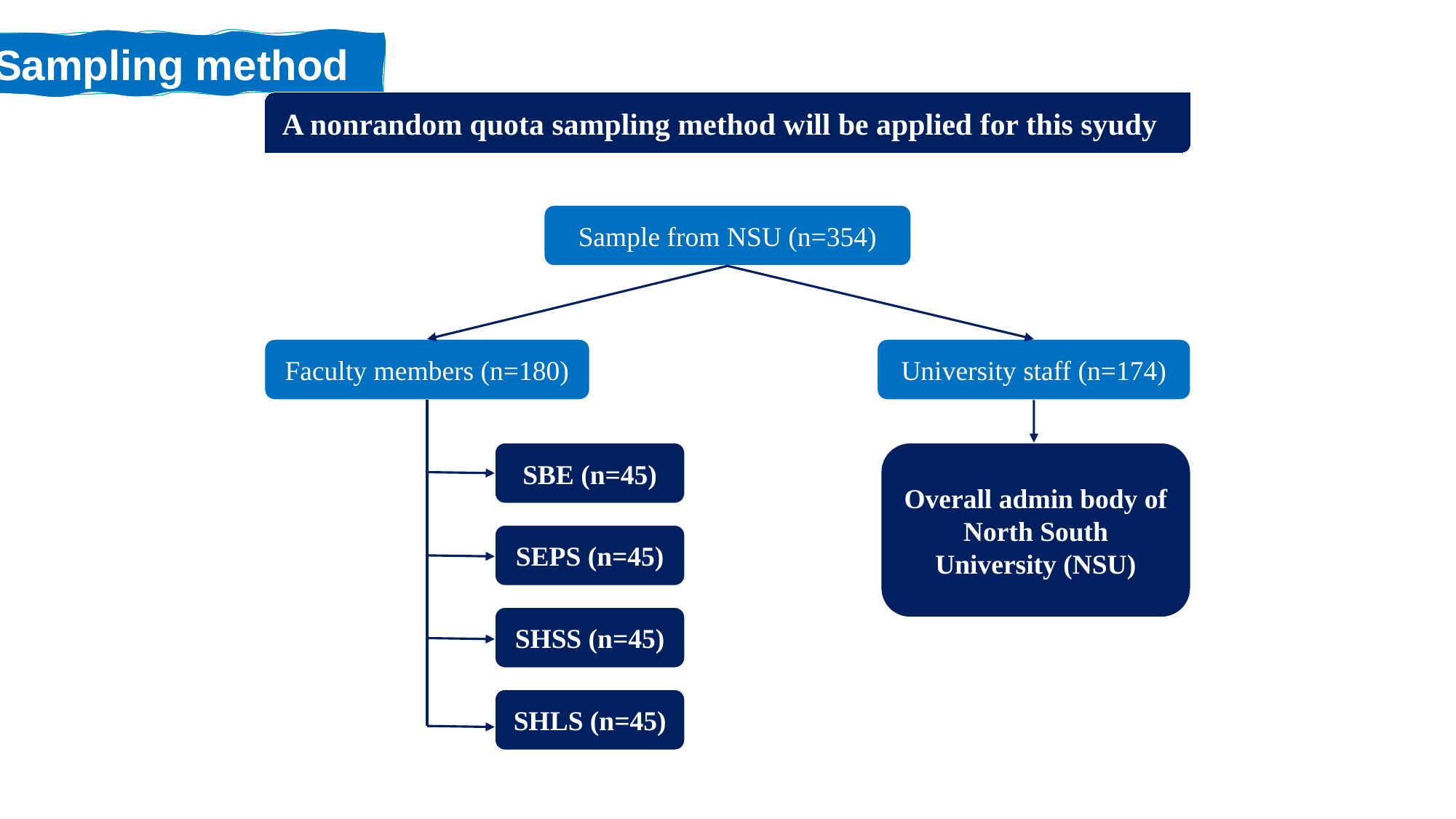

Sampling method
A nonrandom quota sampling method will be applied for this syudy
Sample from NSU (n=354)
University staff (n=174)
Faculty members (n=180)
SBE (n=45)
Overall admin body of North South University (NSU)
SEPS (n=45)
SHSS (n=45)
SHLS (n=45)